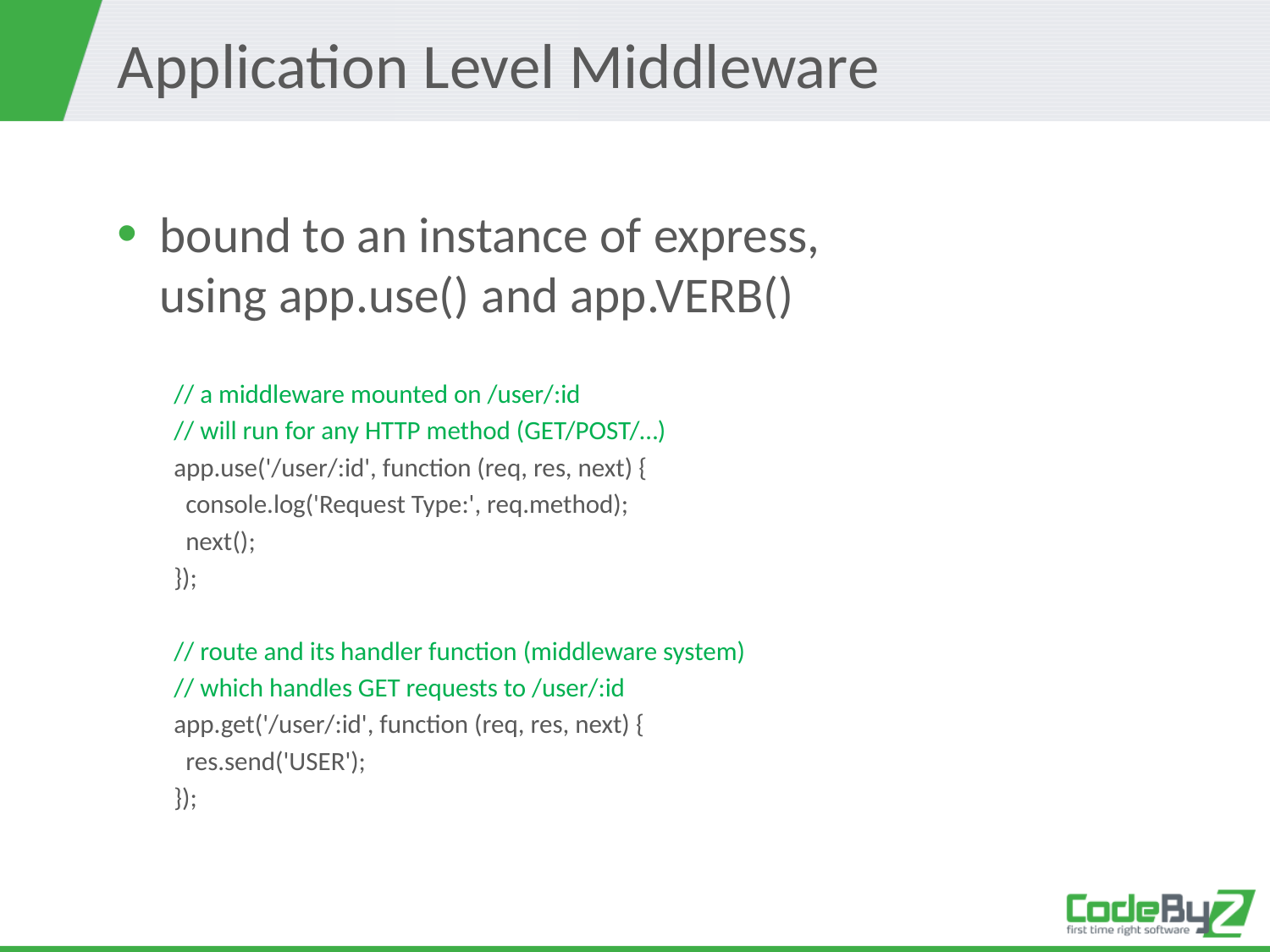

# Application Level Middleware
bound to an instance of express, using app.use() and app.VERB()

// a middleware mounted on /user/:id
// will run for any HTTP method (GET/POST/…)
app.use('/user/:id', function (req, res, next) {
  console.log('Request Type:', req.method);
  next();
});

// route and its handler function (middleware system)
// which handles GET requests to /user/:id
app.get('/user/:id', function (req, res, next) {
  res.send('USER');
});